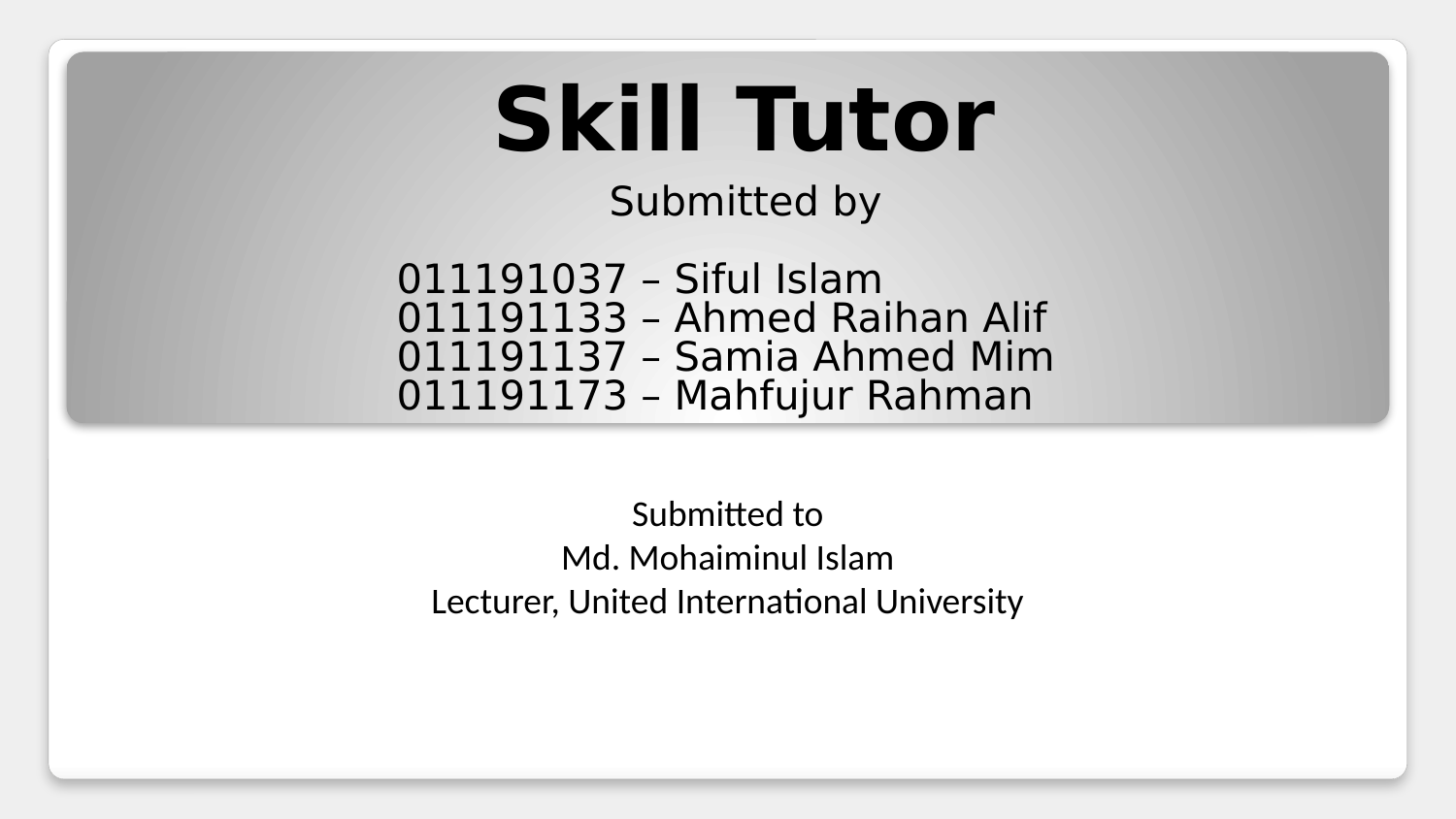

# Skill Tutor
Submitted by

011191037 – Siful Islam
011191133 – Ahmed Raihan Alif
011191137 – Samia Ahmed Mim
011191173 – Mahfujur Rahman
Submitted to
Md. Mohaiminul Islam
Lecturer, United International University